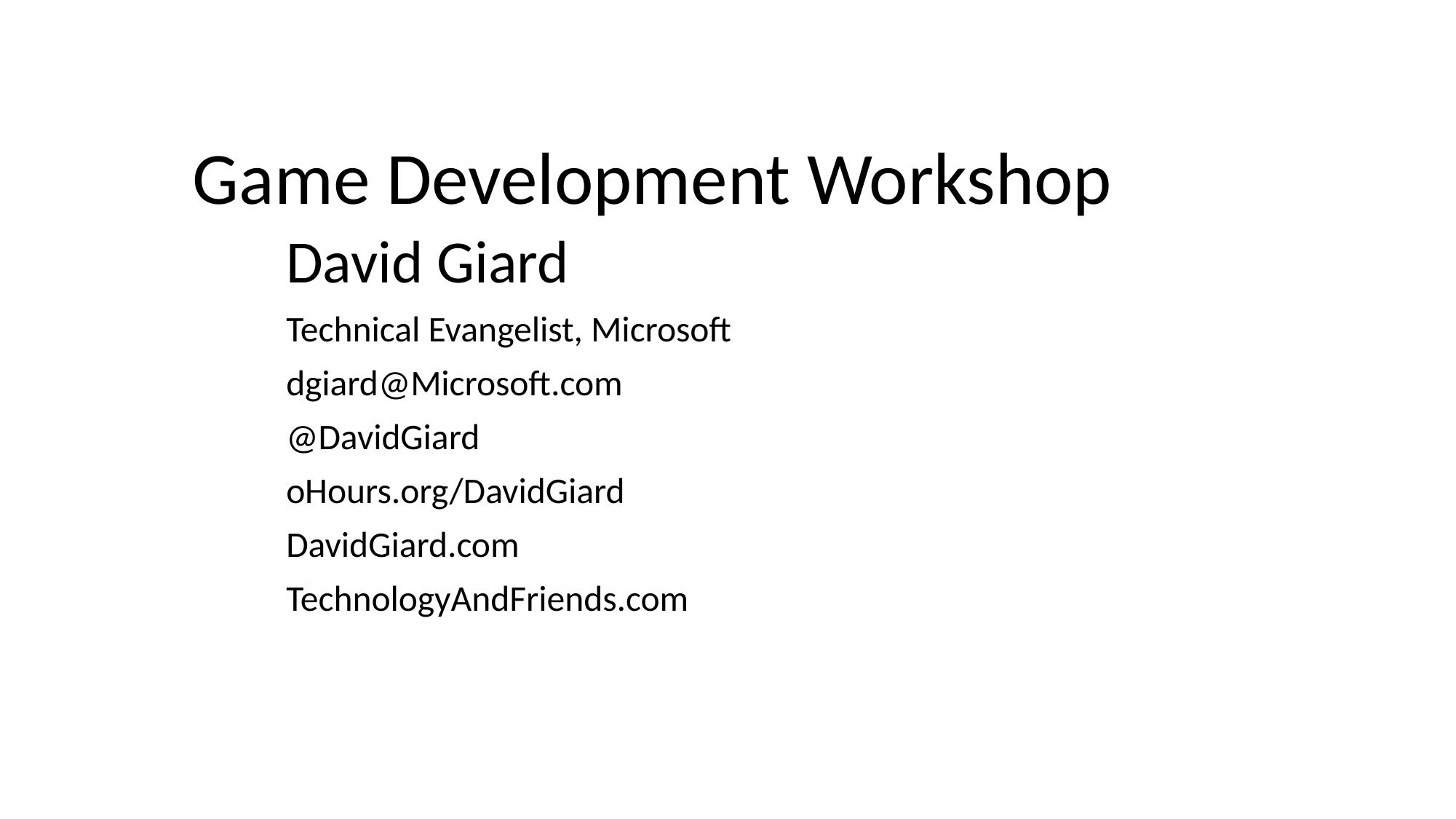

# Game Development Workshop
David Giard
Technical Evangelist, Microsoft
dgiard@Microsoft.com
@DavidGiard
oHours.org/DavidGiard
DavidGiard.com
TechnologyAndFriends.com